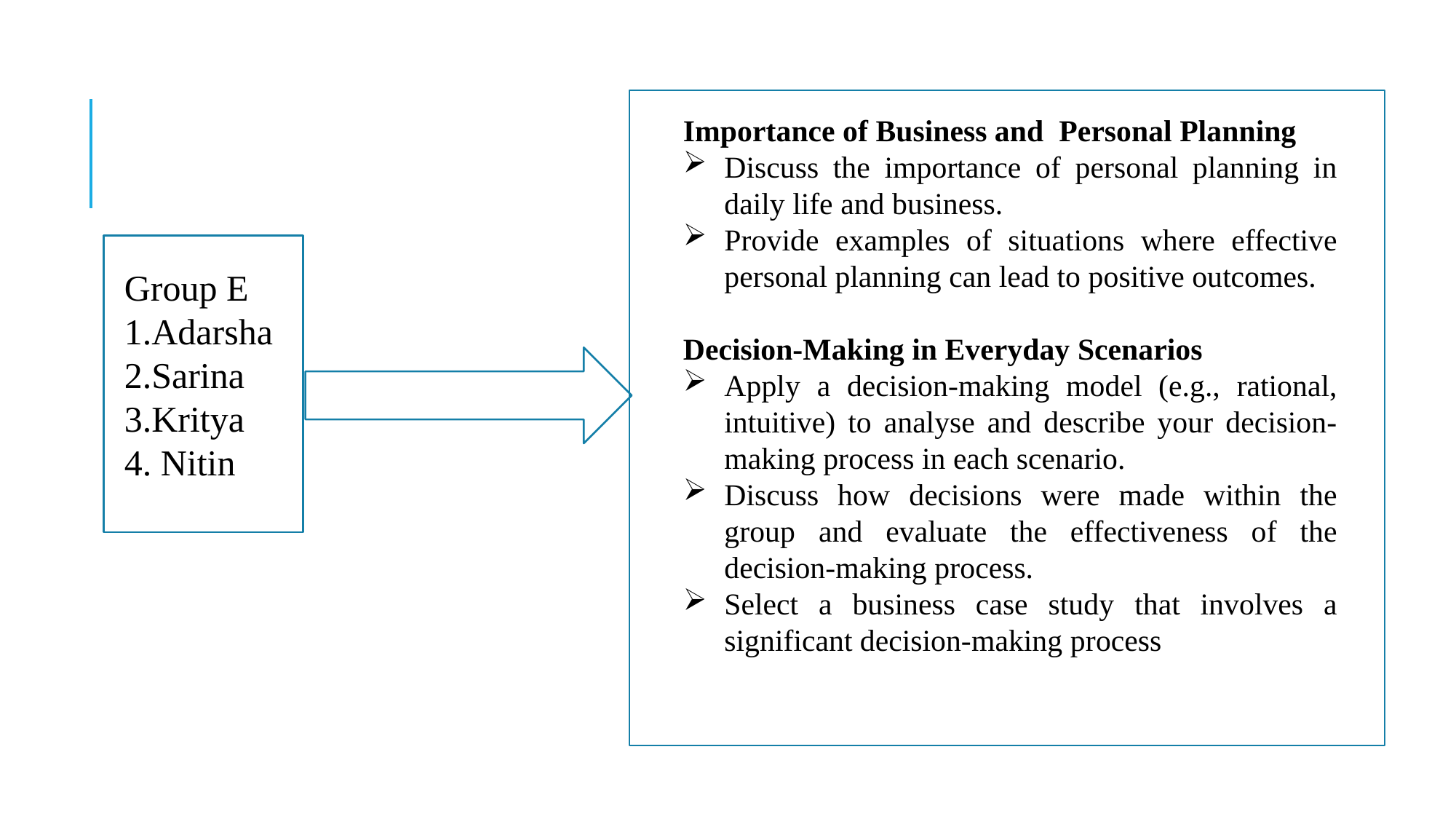

Importance of Business and  Personal Planning
Discuss the importance of personal planning in daily life and business.
Provide examples of situations where effective personal planning can lead to positive outcomes.

Decision-Making in Everyday Scenarios
Apply a decision-making model (e.g., rational, intuitive) to analyse and describe your decision-making process in each scenario.
Discuss how decisions were made within the group and evaluate the effectiveness of the decision-making process.
Select a business case study that involves a significant decision-making process

Group E
1.Adarsha
2.Sarina
3.Kritya
4. Nitin